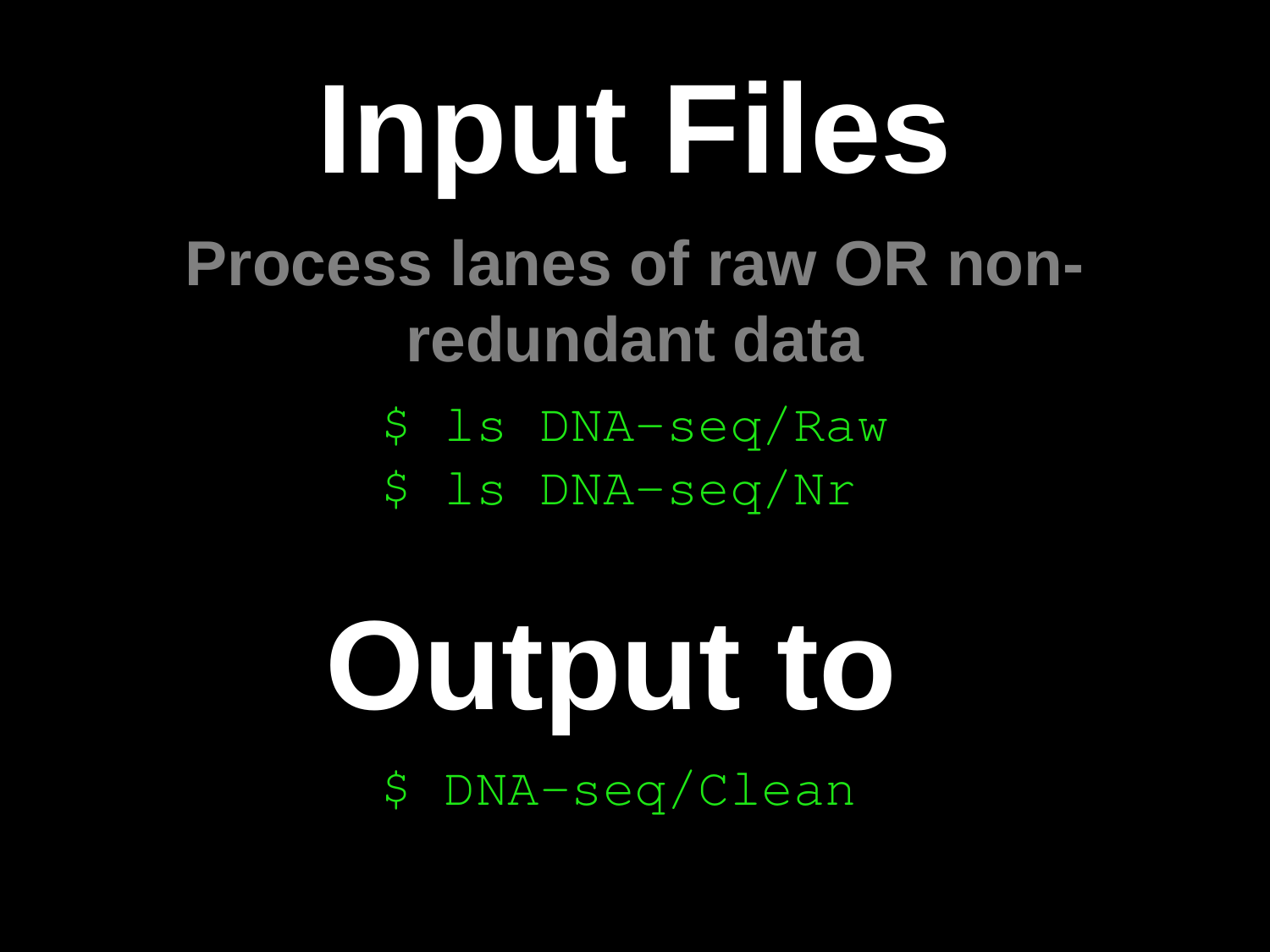

Input Files
Process lanes of raw OR non-redundant data
$ ls DNA-seq/Raw
$ ls DNA-seq/Nr
Output to
$ DNA-seq/Clean